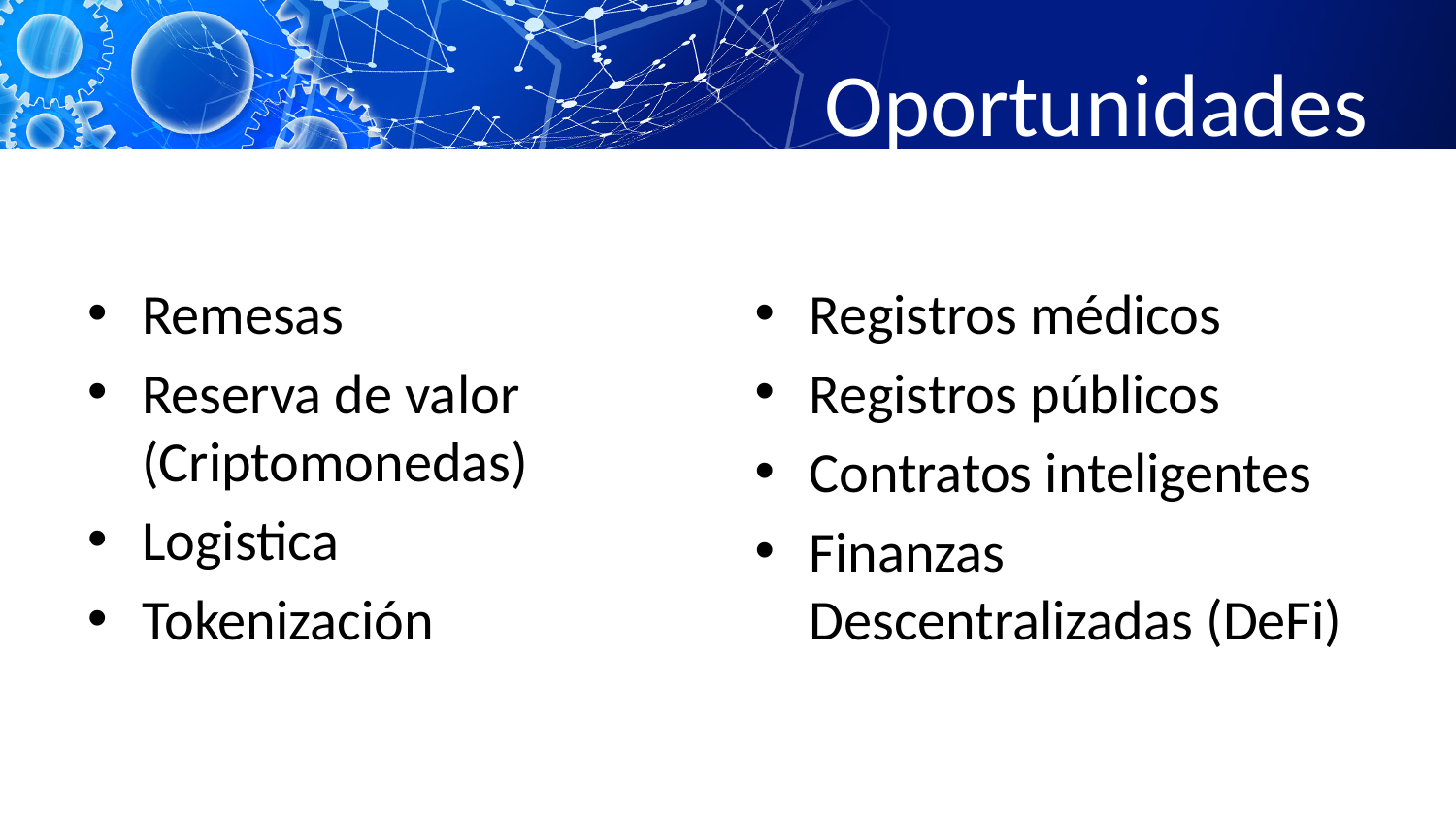

# Oportunidades

Remesas
Reserva de valor (Criptomonedas)
Logistica
Tokenización

Registros médicos
Registros públicos
Contratos inteligentes
Finanzas Descentralizadas (DeFi)